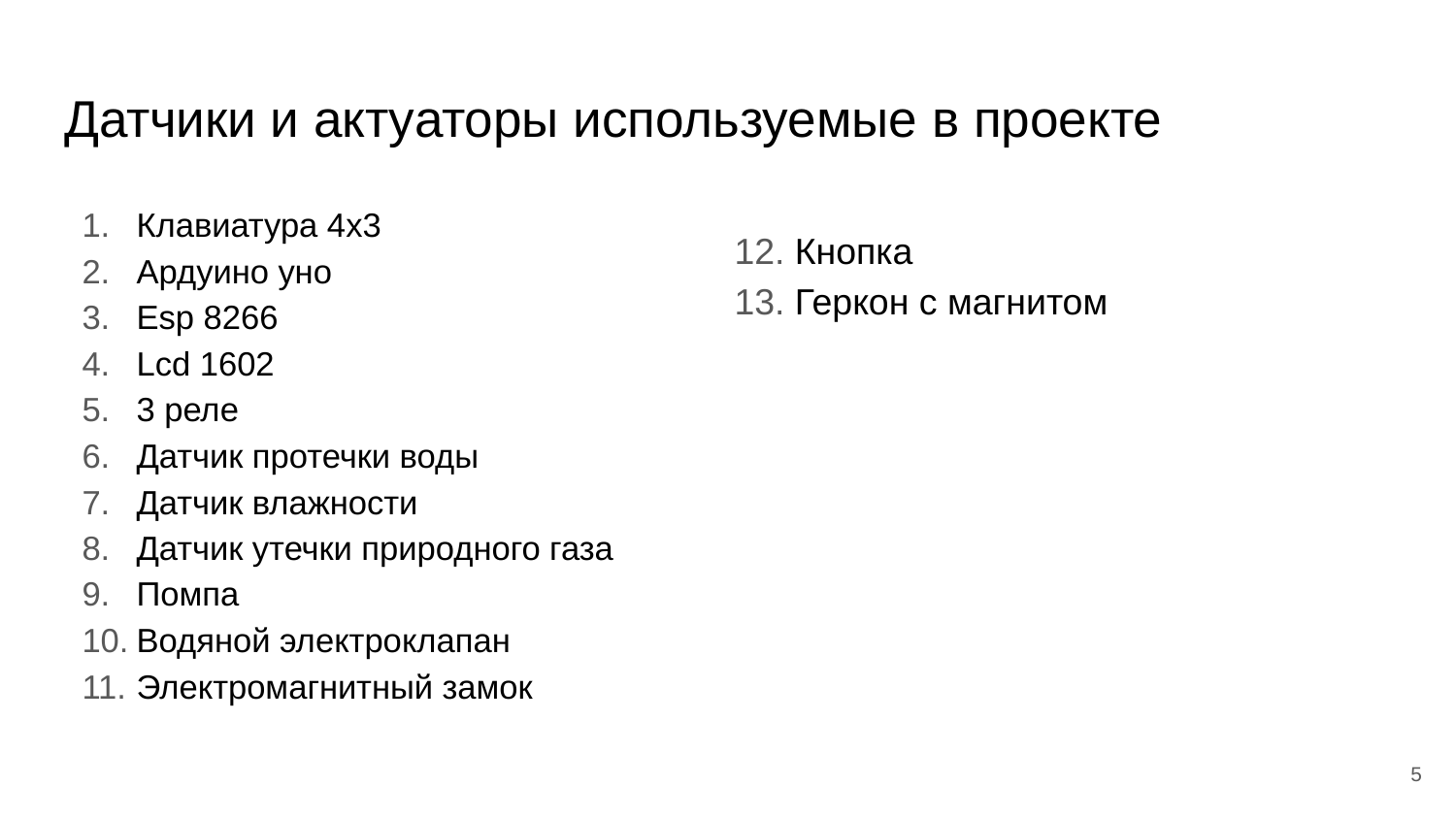

# Датчики и актуаторы используемые в проекте
Клавиатура 4x3
Ардуино уно
Esp 8266
Lcd 1602
3 реле
Датчик протечки воды
Датчик влажности
Датчик утечки природного газа
Помпа
Водяной электроклапан
Электромагнитный замок

12. Кнопка
13. Геркон с магнитом

5